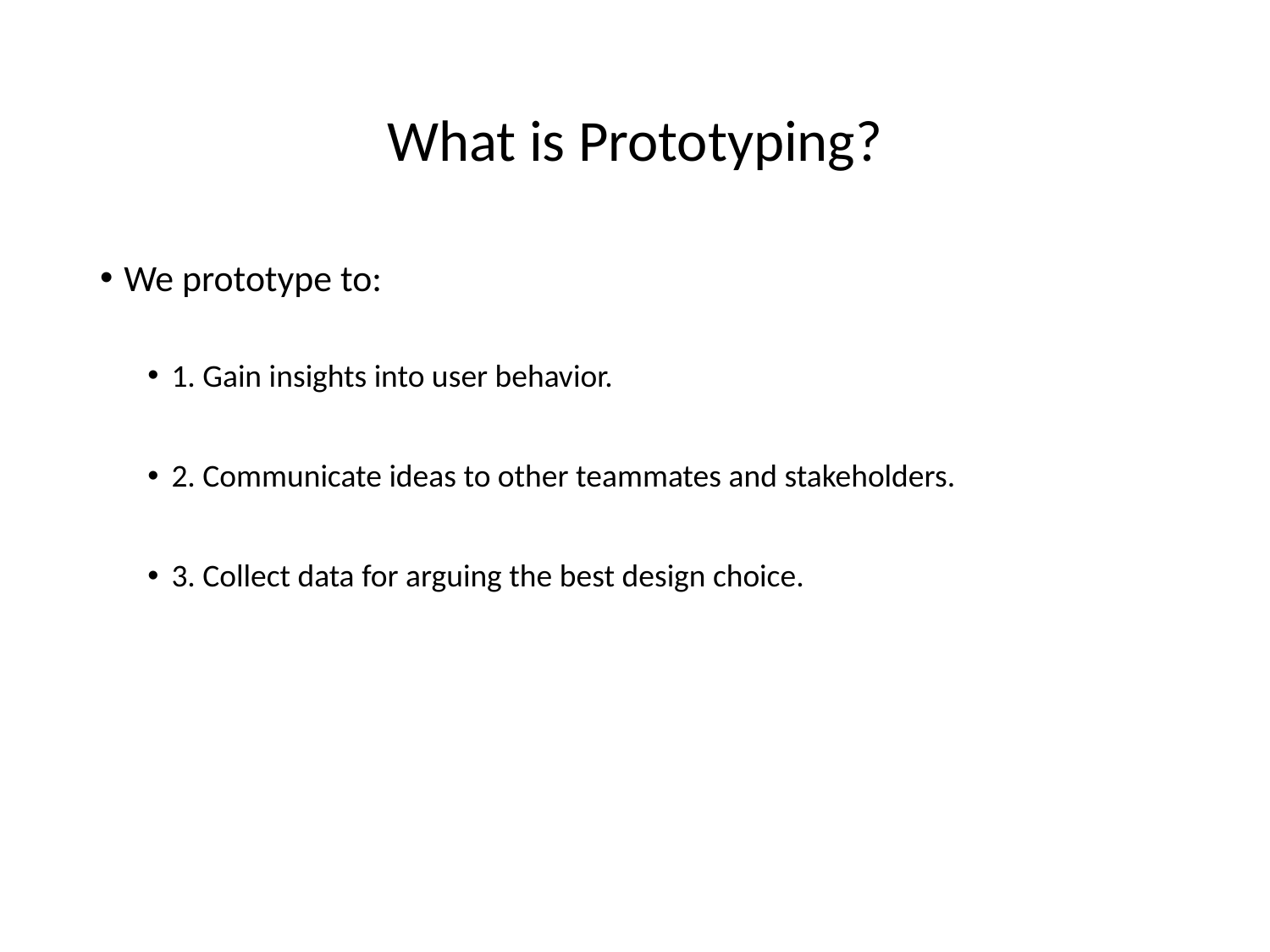

# What is Prototyping?
We prototype to:

1. Gain insights into user behavior.

2. Communicate ideas to other teammates and stakeholders.

3. Collect data for arguing the best design choice.